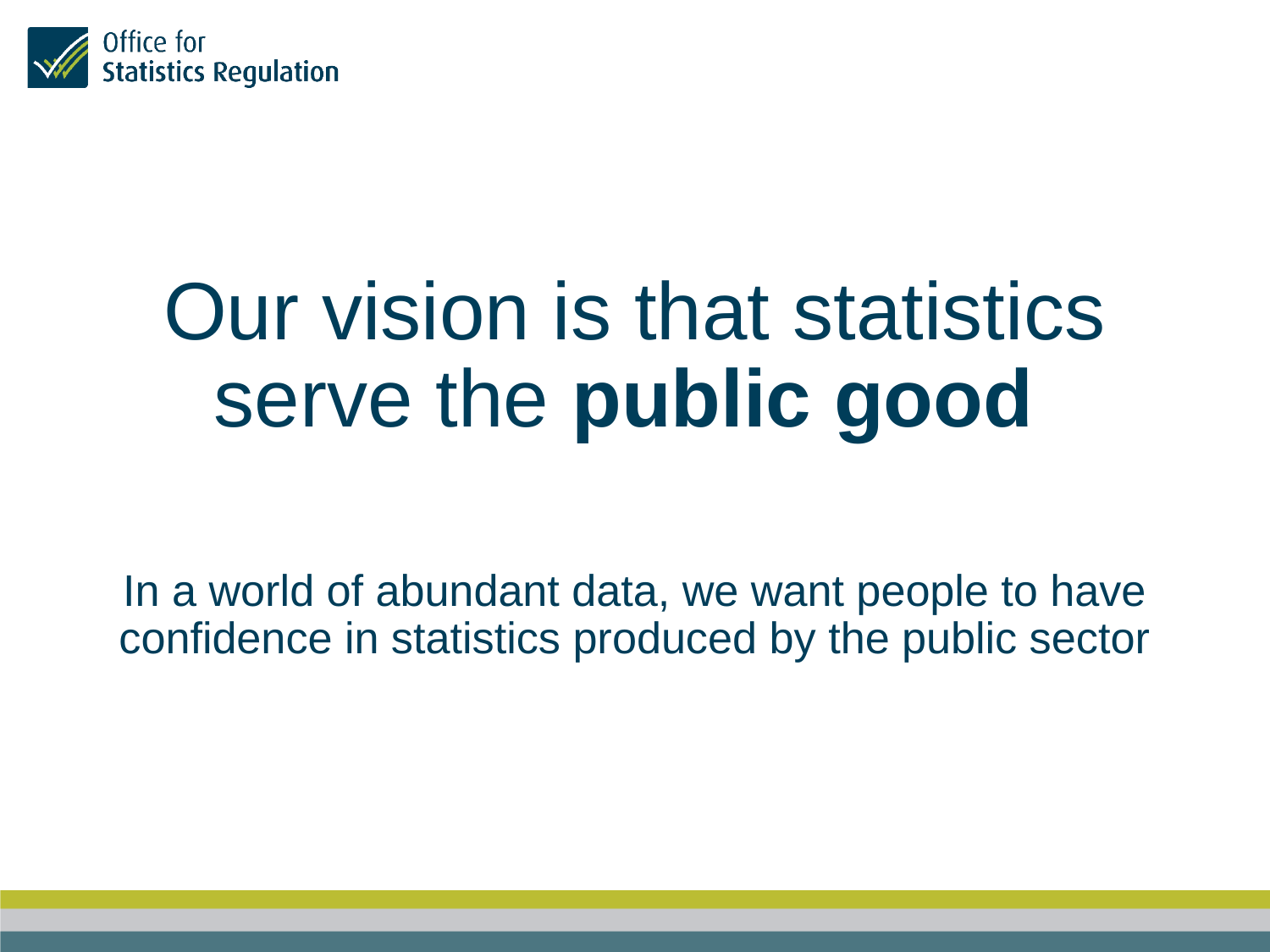

Our vision is that statistics serve the public good

In a world of abundant data, we want people to have confidence in statistics produced by the public sector